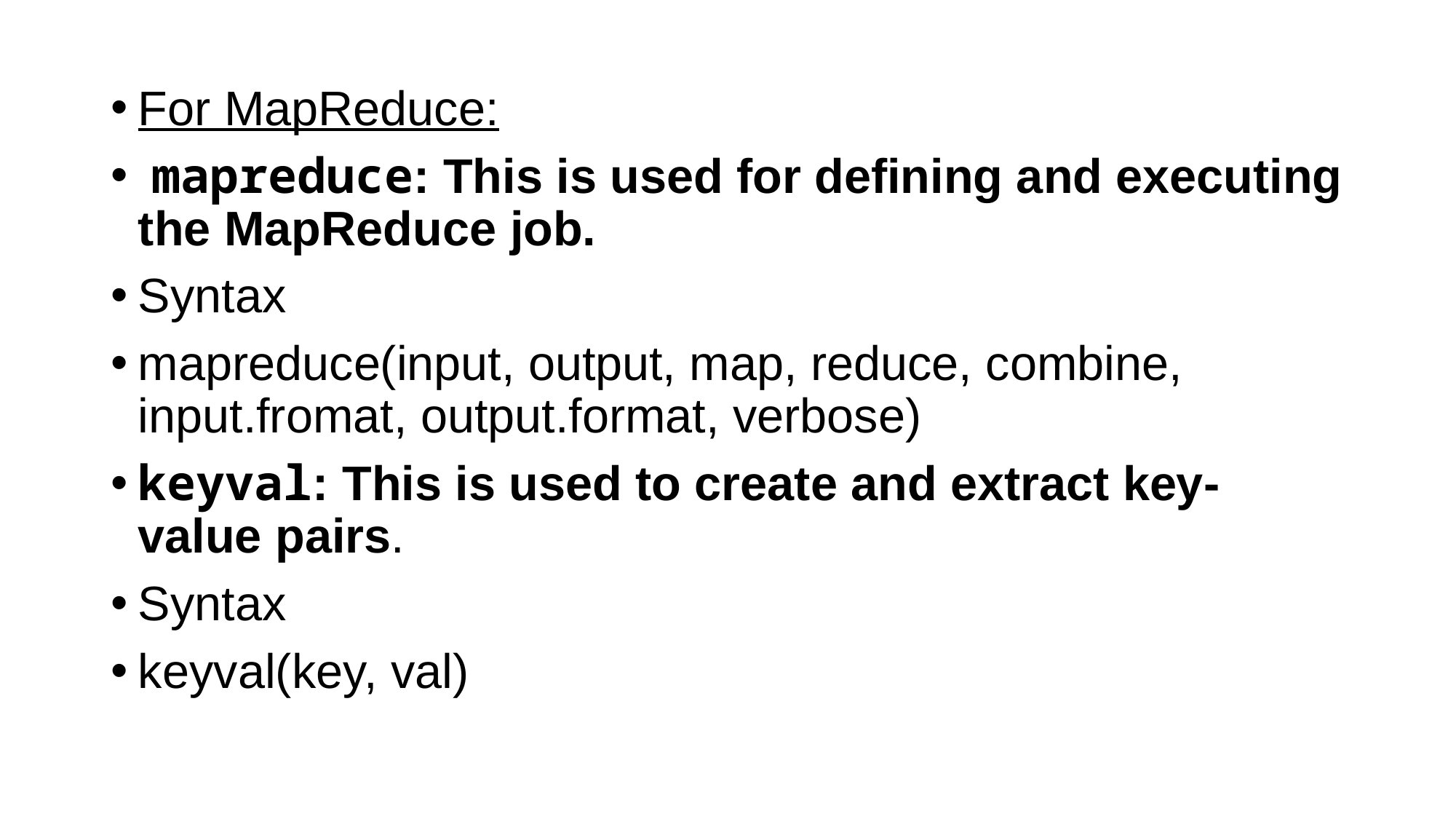

For MapReduce:
 mapreduce: This is used for defining and executing the MapReduce job.
Syntax
mapreduce(input, output, map, reduce, combine, input.fromat, output.format, verbose)
keyval: This is used to create and extract key-value pairs.
Syntax
keyval(key, val)